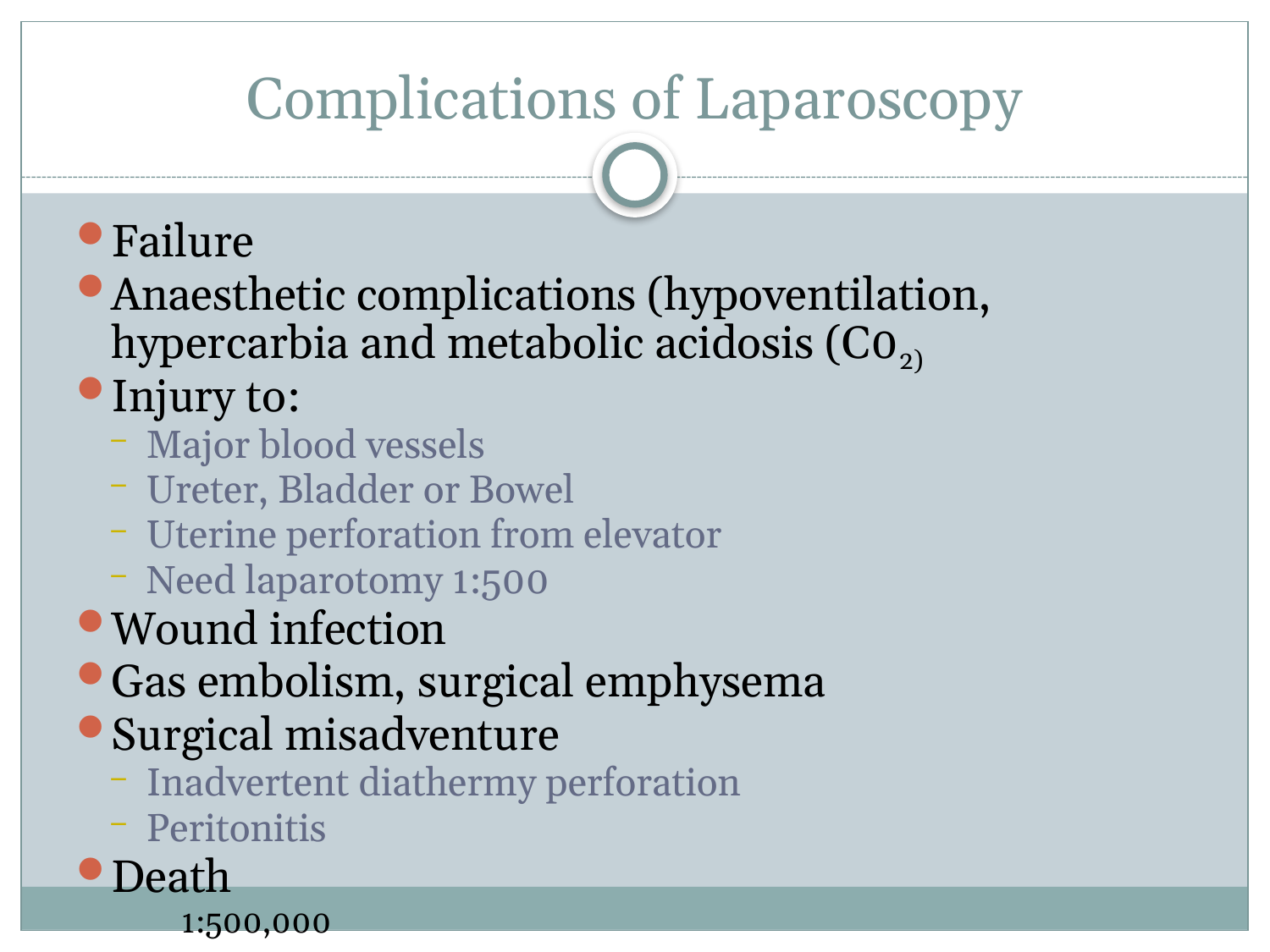

# Complications of Laparoscopy
Failure
Anaesthetic complications (hypoventilation, hypercarbia and metabolic acidosis (C02)
Injury to:
Major blood vessels
Ureter, Bladder or Bowel
Uterine perforation from elevator
Need laparotomy 1:500
Wound infection
Gas embolism, surgical emphysema
Surgical misadventure
Inadvertent diathermy perforation
Peritonitis
Death
1:500,000